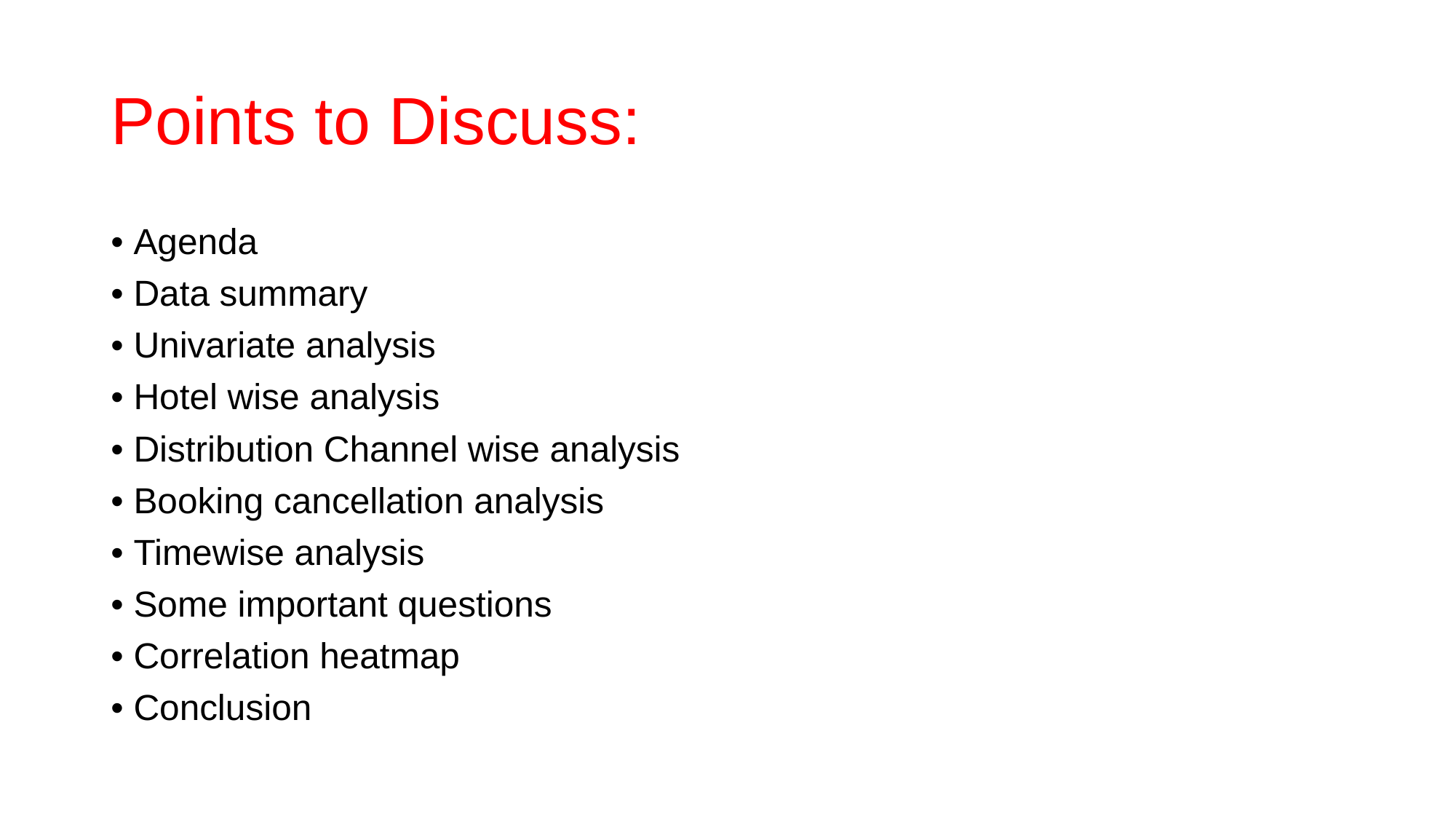

# Points to Discuss:
• Agenda
• Data summary
• Univariate analysis
• Hotel wise analysis
• Distribution Channel wise analysis
• Booking cancellation analysis
• Timewise analysis
• Some important questions
• Correlation heatmap
• Conclusion